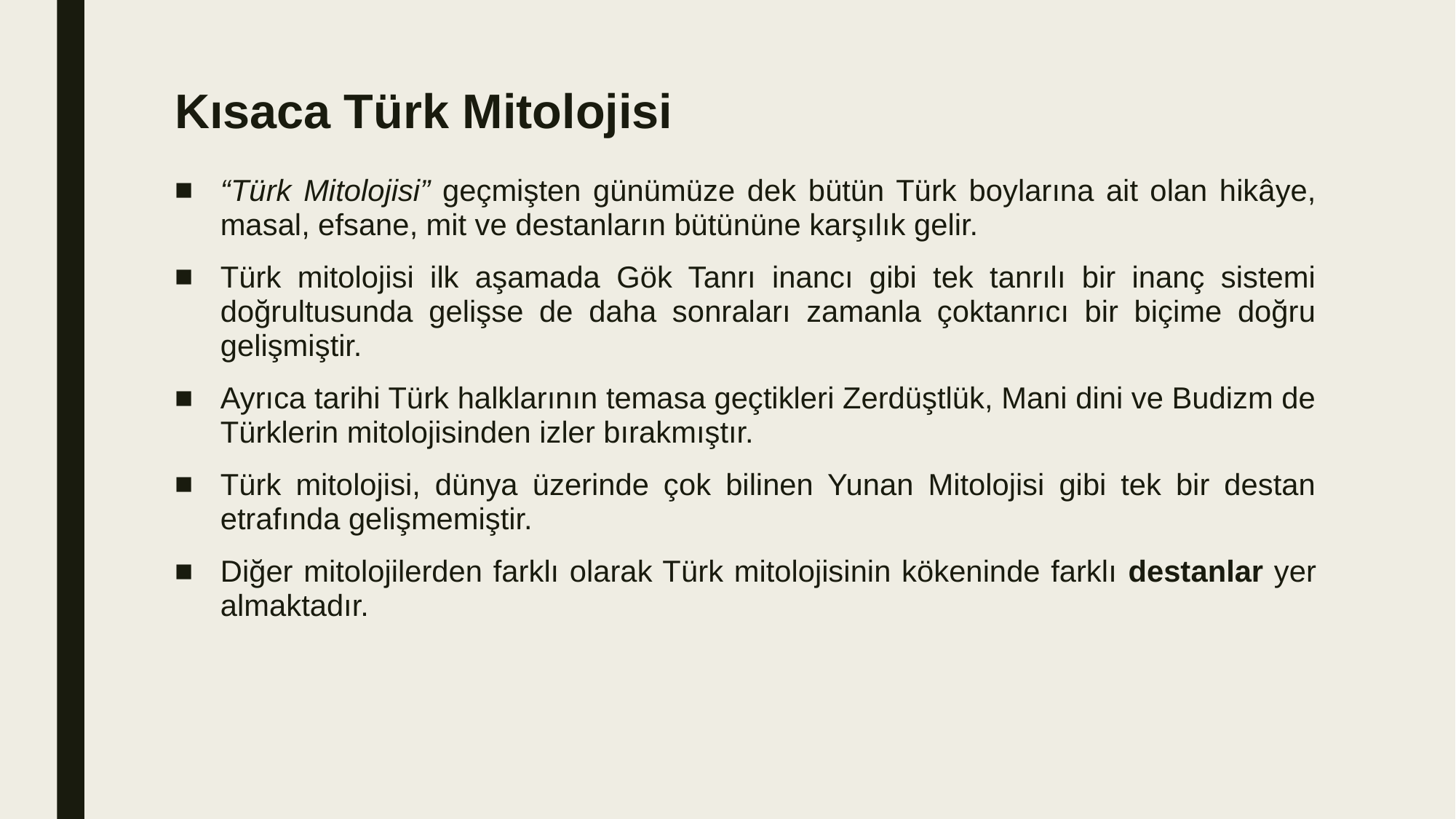

# Kısaca Türk Mitolojisi
“Türk Mitolojisi” geçmişten günümüze dek bütün Türk boylarına ait olan hikâye, masal, efsane, mit ve destanların bütününe karşılık gelir.
Türk mitolojisi ilk aşamada Gök Tanrı inancı gibi tek tanrılı bir inanç sistemi doğrultusunda gelişse de daha sonraları zamanla çoktanrıcı bir biçime doğru gelişmiştir.
Ayrıca tarihi Türk halklarının temasa geçtikleri Zerdüştlük, Mani dini ve Budizm de Türklerin mitolojisinden izler bırakmıştır.
Türk mitolojisi, dünya üzerinde çok bilinen Yunan Mitolojisi gibi tek bir destan etrafında gelişmemiştir.
Diğer mitolojilerden farklı olarak Türk mitolojisinin kökeninde farklı destanlar yer almaktadır.